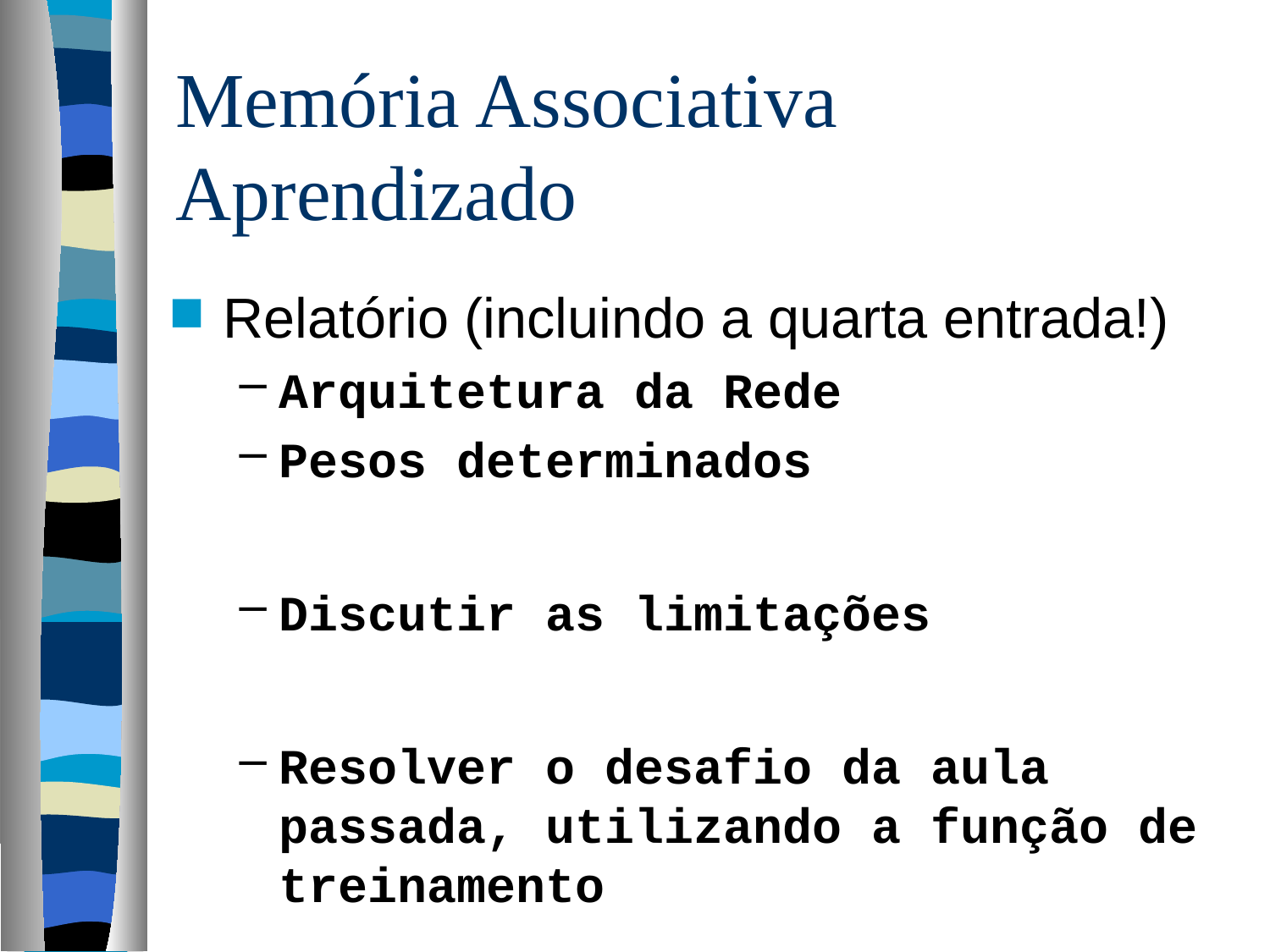

# Memória Associativa Aprendizado
Relatório (incluindo a quarta entrada!)
Arquitetura da Rede
Pesos determinados

Discutir as limitações

Resolver o desafio da aula passada, utilizando a função de treinamento